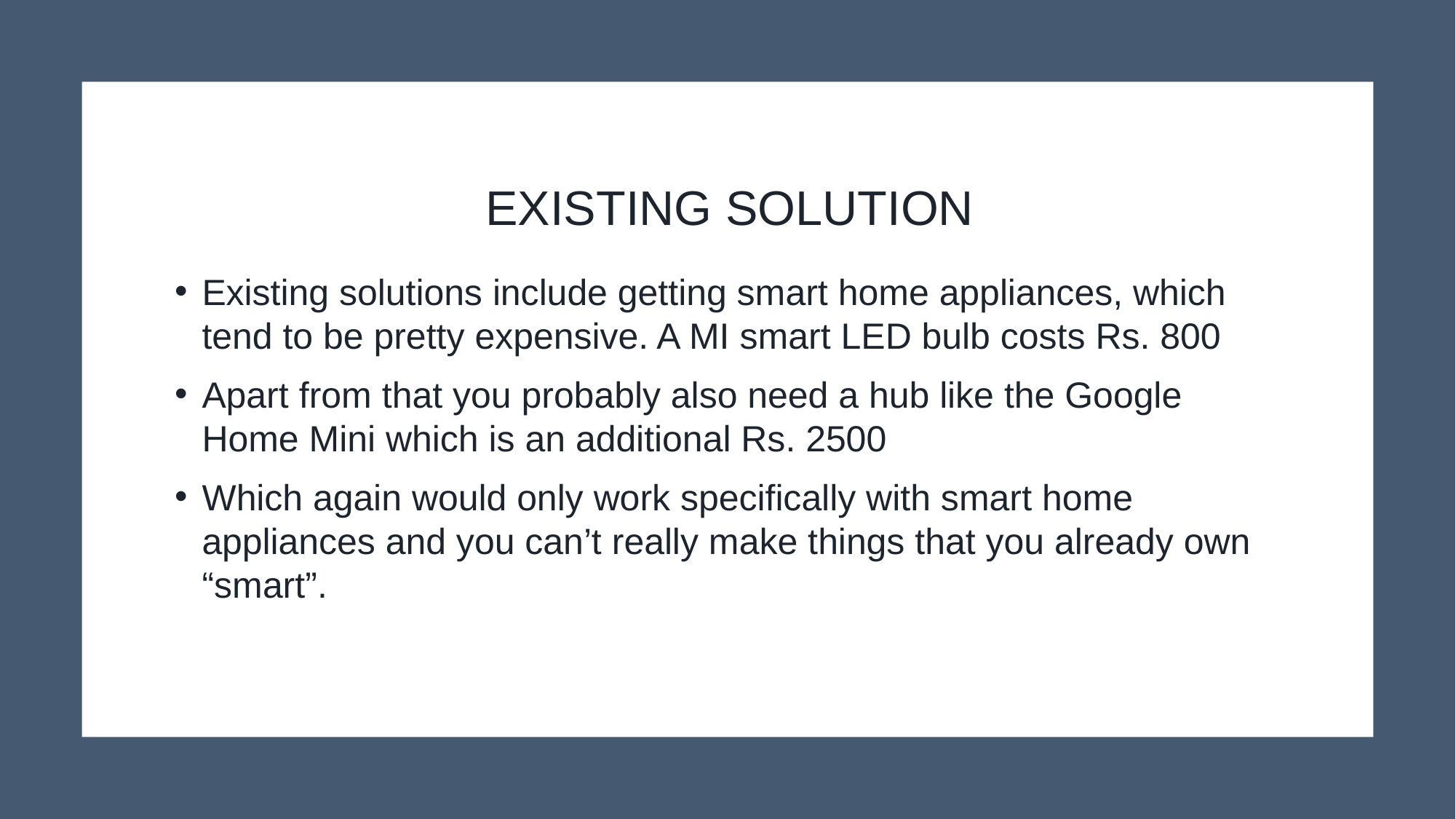

# EXISTING SOLUTION
Existing solutions include getting smart home appliances, which tend to be pretty expensive. A MI smart LED bulb costs Rs. 800
Apart from that you probably also need a hub like the Google Home Mini which is an additional Rs. 2500
Which again would only work specifically with smart home appliances and you can’t really make things that you already own “smart”.